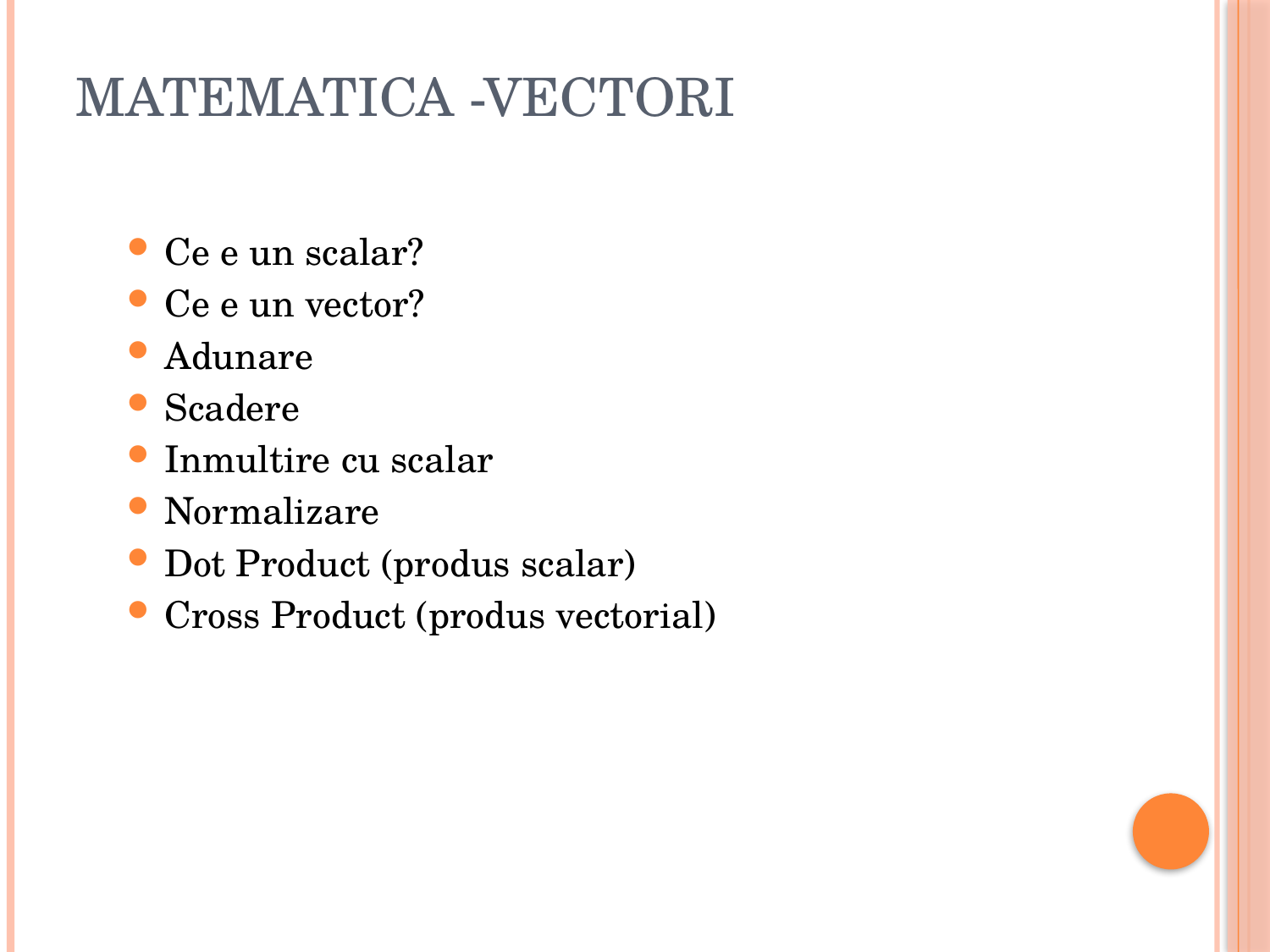

# Matematica -Vectori
Ce e un scalar?
Ce e un vector?
Adunare
Scadere
Inmultire cu scalar
Normalizare
Dot Product (produs scalar)
Cross Product (produs vectorial)